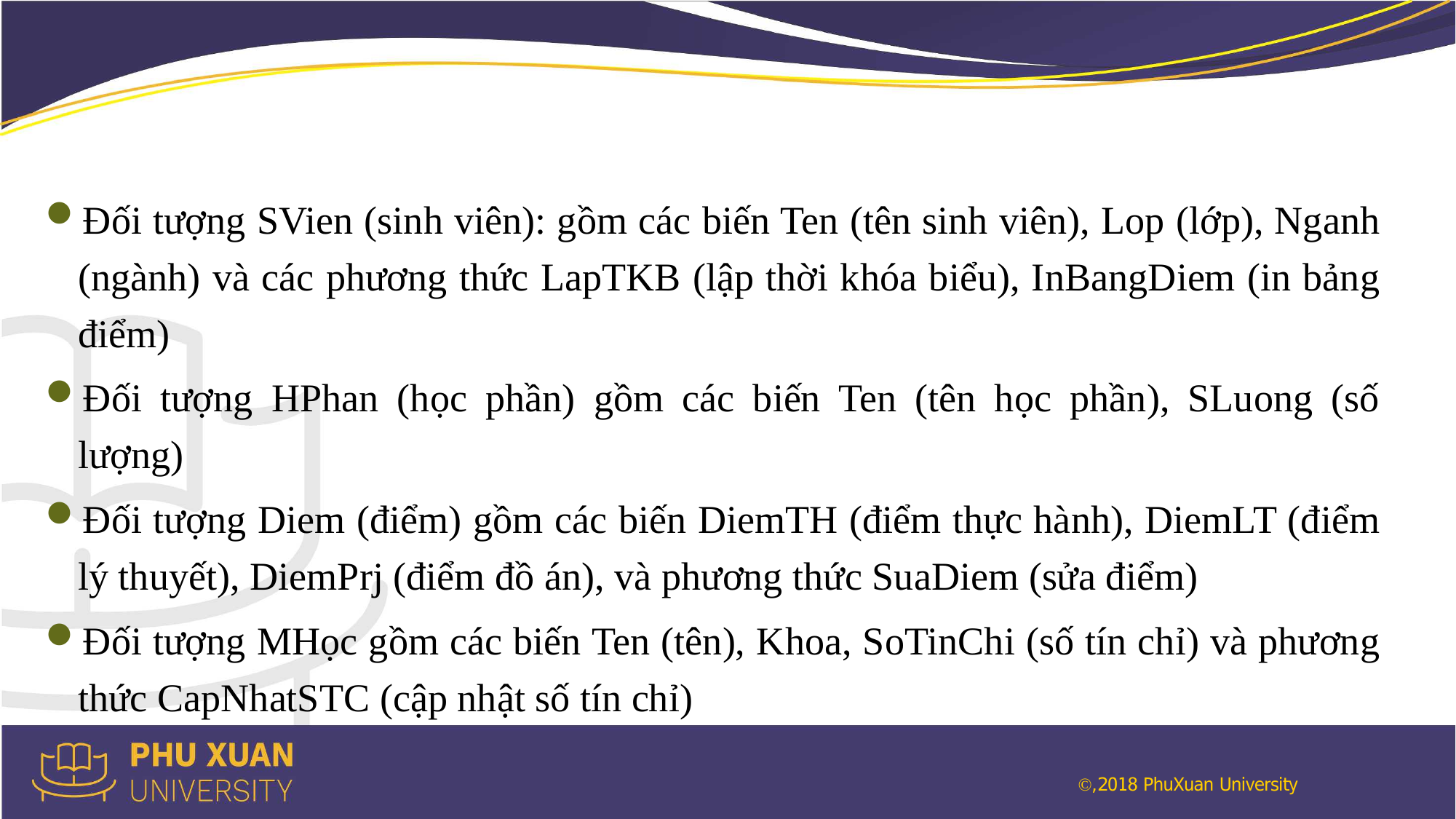

#

Đối tượng SVien (sinh viên): gồm các biến Ten (tên sinh viên), Lop (lớp), Nganh (ngành) và các phương thức LapTKB (lập thời khóa biểu), InBangDiem (in bảng điểm)
Đối tượng HPhan (học phần) gồm các biến Ten (tên học phần), SLuong (số lượng)
Đối tượng Diem (điểm) gồm các biến DiemTH (điểm thực hành), DiemLT (điểm lý thuyết), DiemPrj (điểm đồ án), và phương thức SuaDiem (sửa điểm)
Đối tượng MHọc gồm các biến Ten (tên), Khoa, SoTinChi (số tín chỉ) và phương thức CapNhatSTC (cập nhật số tín chỉ)